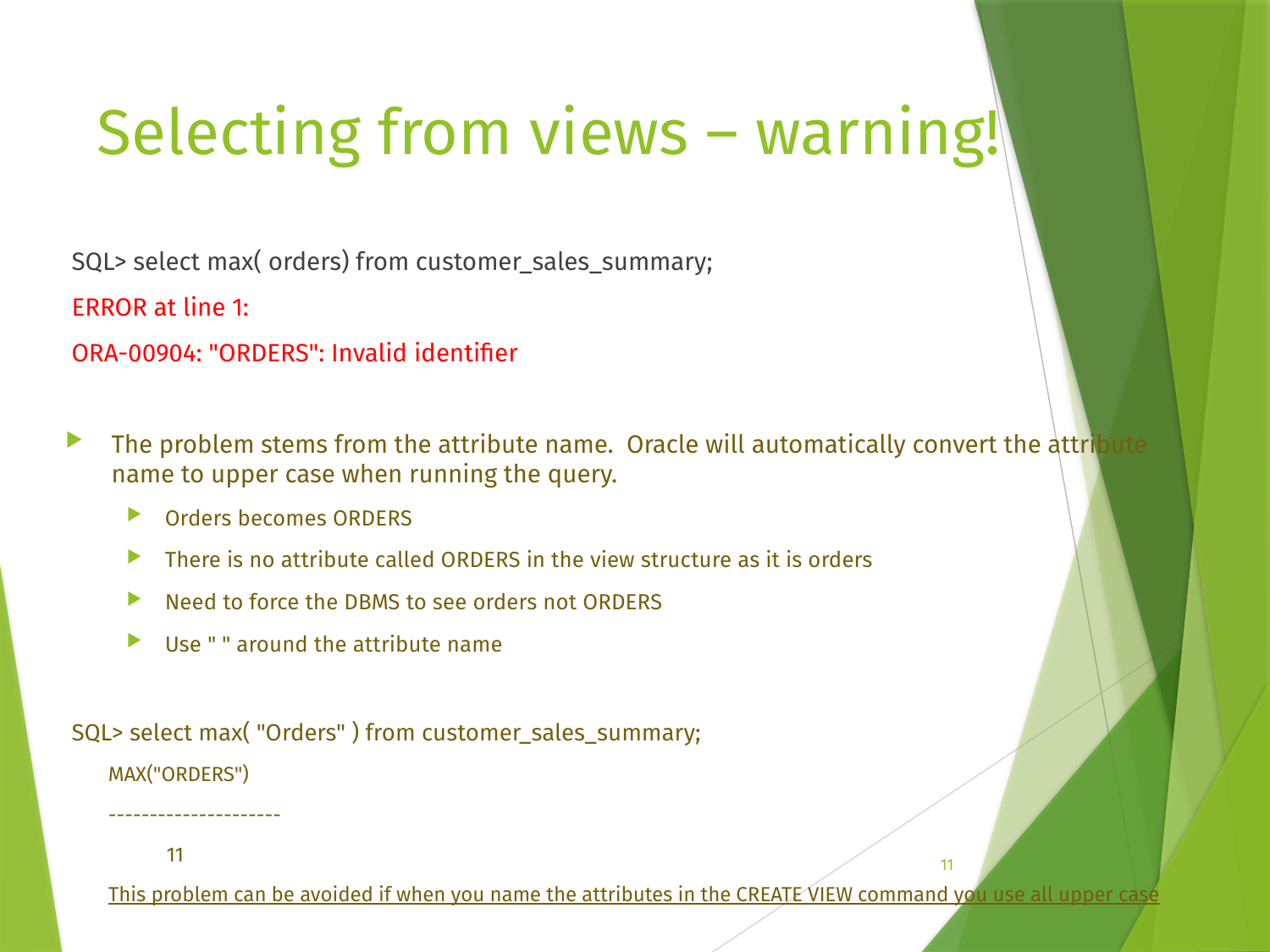

# Selecting from views – warning!
SQL> select max( orders) from customer_sales_summary;
ERROR at line 1:
ORA-00904: "ORDERS": Invalid identifier

The problem stems from the attribute name.  Oracle will automatically convert the attribute name to upper case when running the query.
Orders becomes ORDERS
There is no attribute called ORDERS in the view structure as it is orders
Need to force the DBMS to see orders not ORDERS
Use " " around the attribute name

SQL> select max( "Orders" ) from customer_sales_summary;
MAX("ORDERS")
---------------------
           11
This problem can be avoided if when you name the attributes in the CREATE VIEW command you use all upper case
11